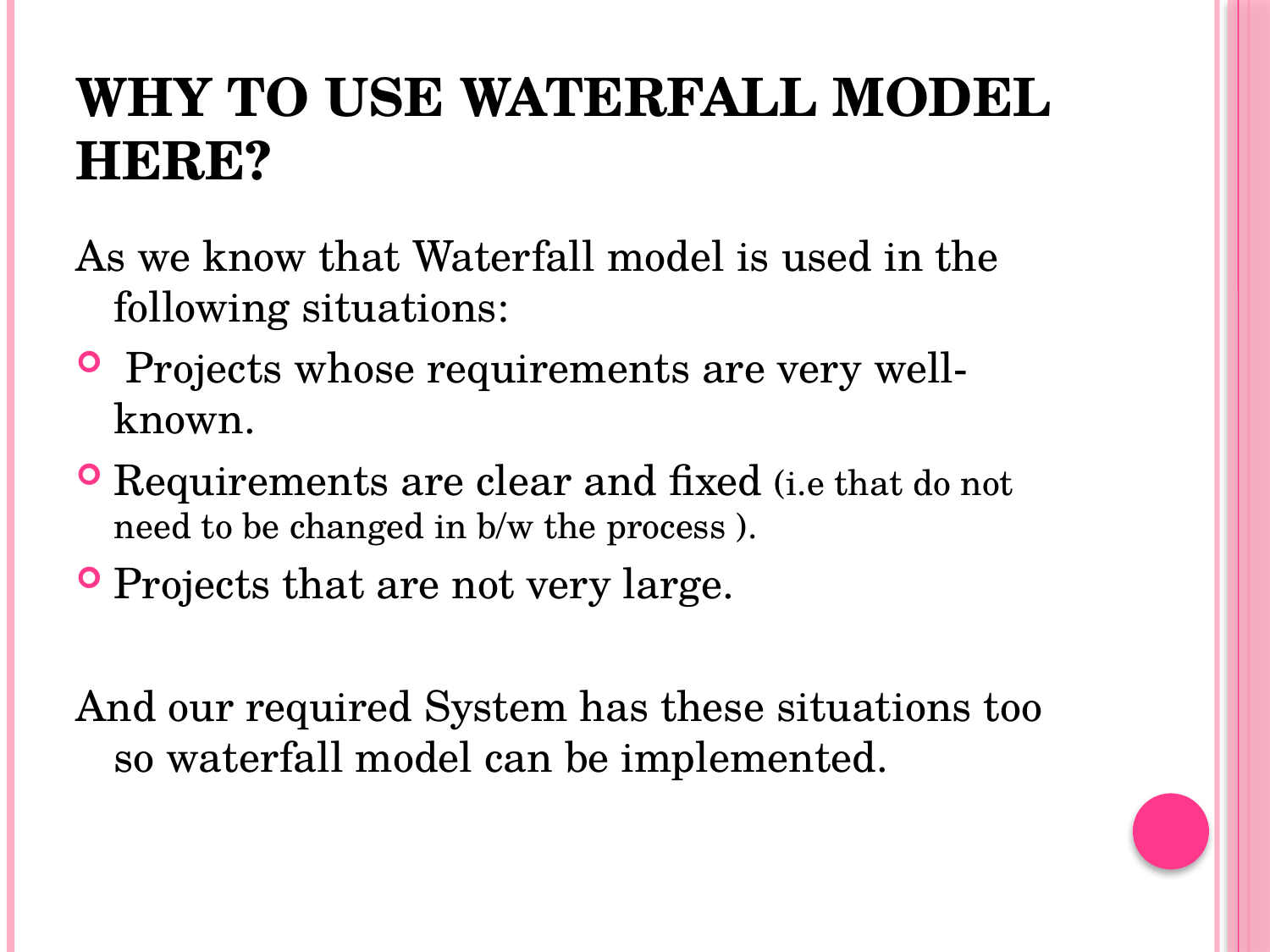

# Why to use waterfall model here?
As we know that Waterfall model is used in the following situations:
 Projects whose requirements are very well-known.
Requirements are clear and fixed (i.e that do not need to be changed in b/w the process ).
Projects that are not very large.

And our required System has these situations too so waterfall model can be implemented.